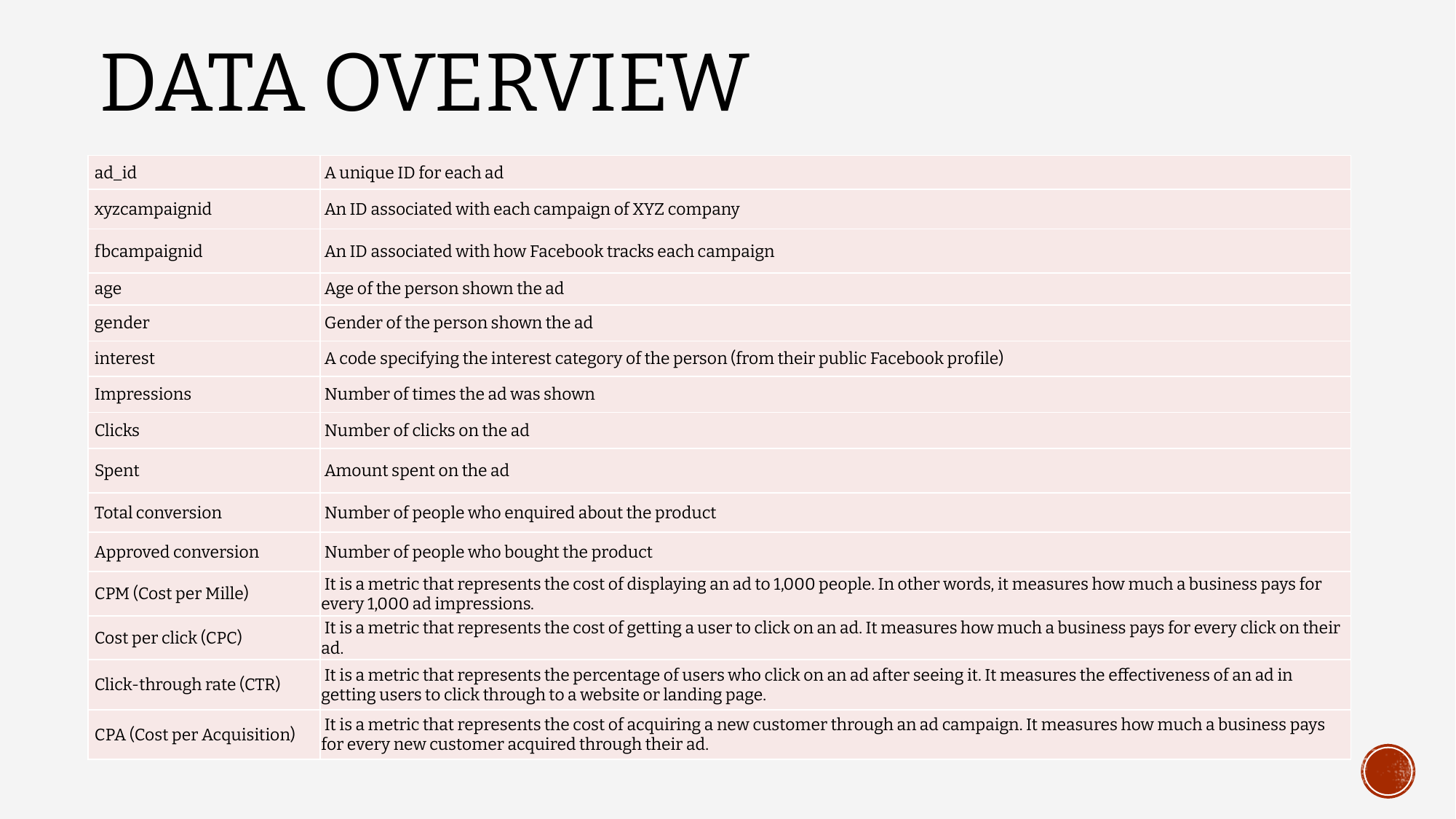

# DATA OVERVIEW
| ad\_id | A unique ID for each ad |
| --- | --- |
| xyzcampaignid | An ID associated with each campaign of XYZ company |
| fbcampaignid | An ID associated with how Facebook tracks each campaign |
| age | Age of the person shown the ad |
| gender | Gender of the person shown the ad |
| interest | A code specifying the interest category of the person (from their public Facebook profile) |
| Impressions | Number of times the ad was shown |
| Clicks | Number of clicks on the ad |
| Spent | Amount spent on the ad |
| Total conversion | Number of people who enquired about the product |
| Approved conversion | Number of people who bought the product |
| CPM (Cost per Mille) | It is a metric that represents the cost of displaying an ad to 1,000 people. In other words, it measures how much a business pays for every 1,000 ad impressions. |
| Cost per click (CPC) | It is a metric that represents the cost of getting a user to click on an ad. It measures how much a business pays for every click on their ad. |
| Click-through rate (CTR) | It is a metric that represents the percentage of users who click on an ad after seeing it. It measures the effectiveness of an ad in getting users to click through to a website or landing page. |
| CPA (Cost per Acquisition) | It is a metric that represents the cost of acquiring a new customer through an ad campaign. It measures how much a business pays for every new customer acquired through their ad. |